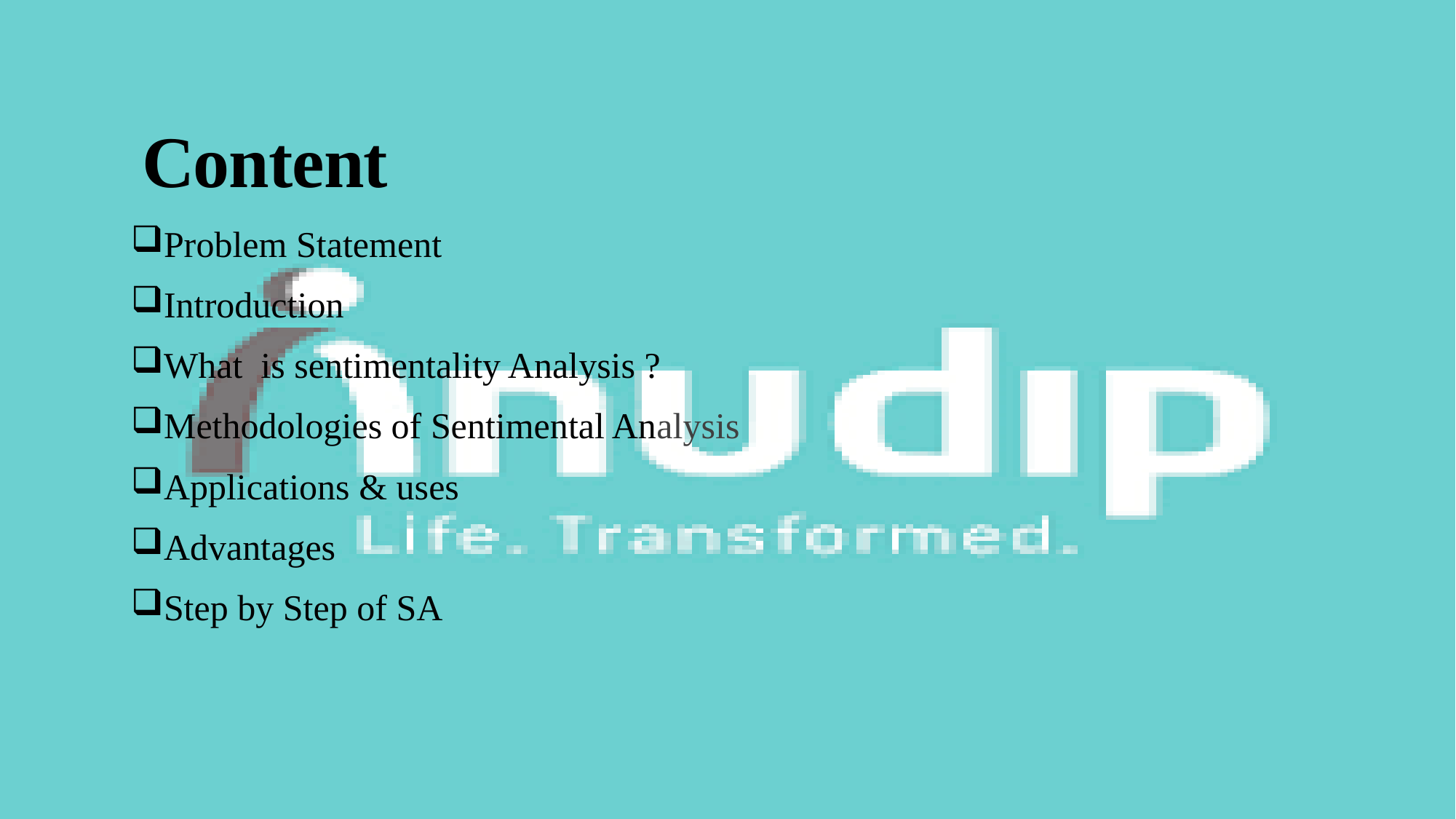

# Content
Problem Statement
Introduction
What  is sentimentality Analysis ?
Methodologies of Sentimental Analysis
Applications & uses
Advantages
Step by Step of SA